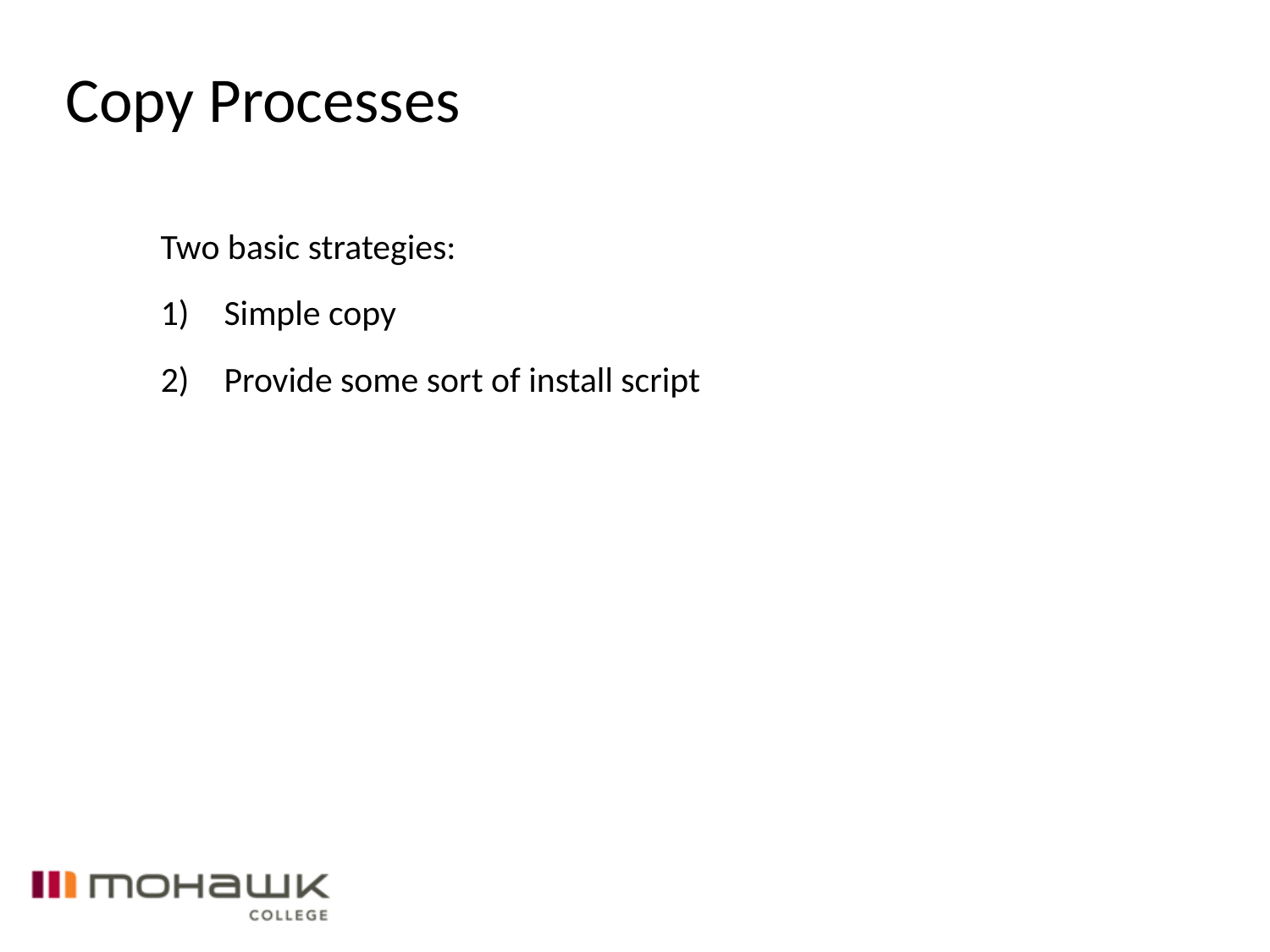

Copy Processes
Two basic strategies:
Simple copy
Provide some sort of install script